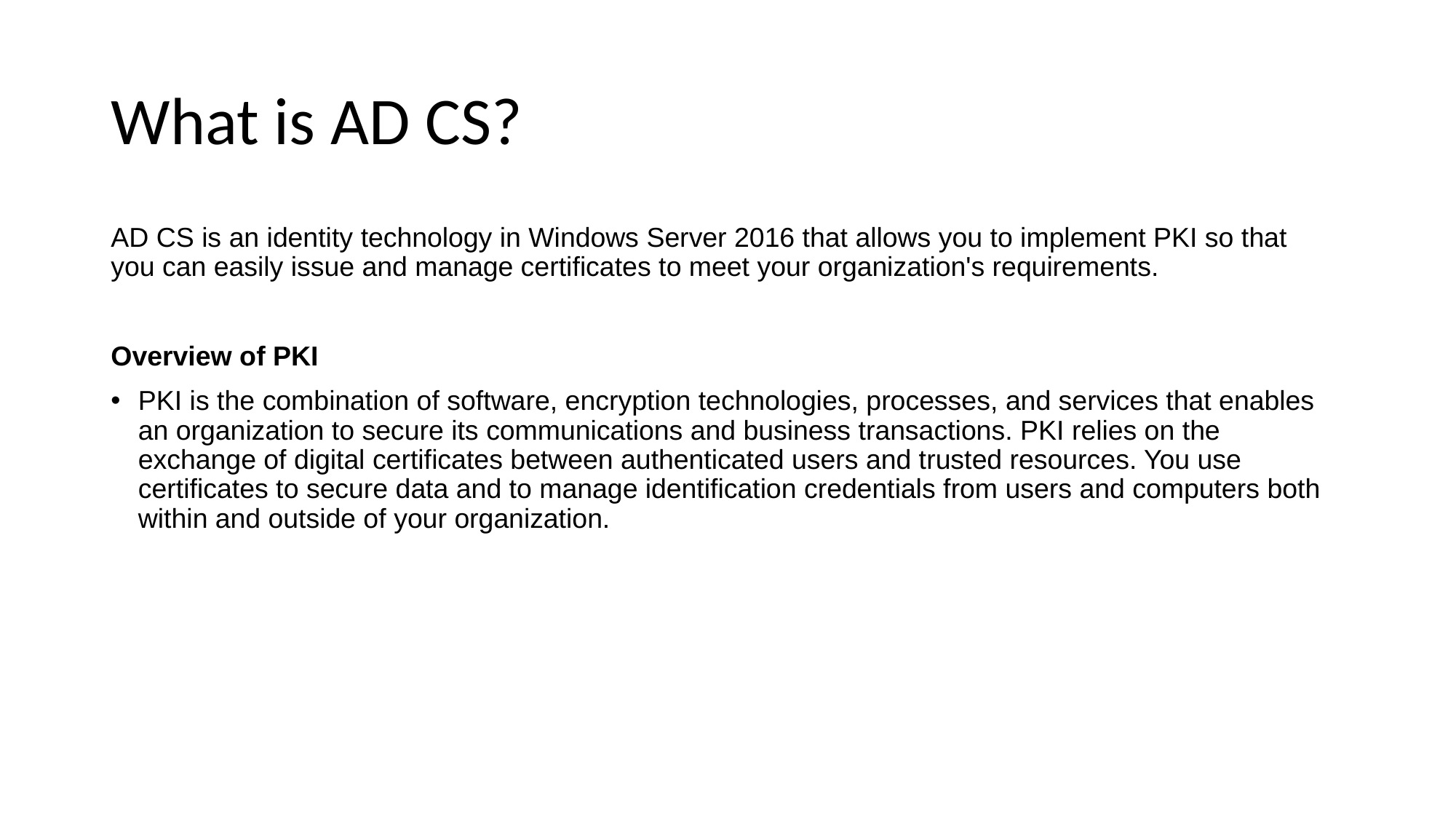

# What is AD CS?
AD CS is an identity technology in Windows Server 2016 that allows you to implement PKI so that  you can easily issue and manage certificates to meet your organization's requirements.

Overview of PKI
PKI is the combination of software, encryption technologies, processes, and services that enables an organization to secure its communications and business transactions. PKI relies on the exchange of digital certificates between authenticated users and trusted resources. You use certificates to secure data and to manage identification credentials from users and computers both within and outside of your organization.